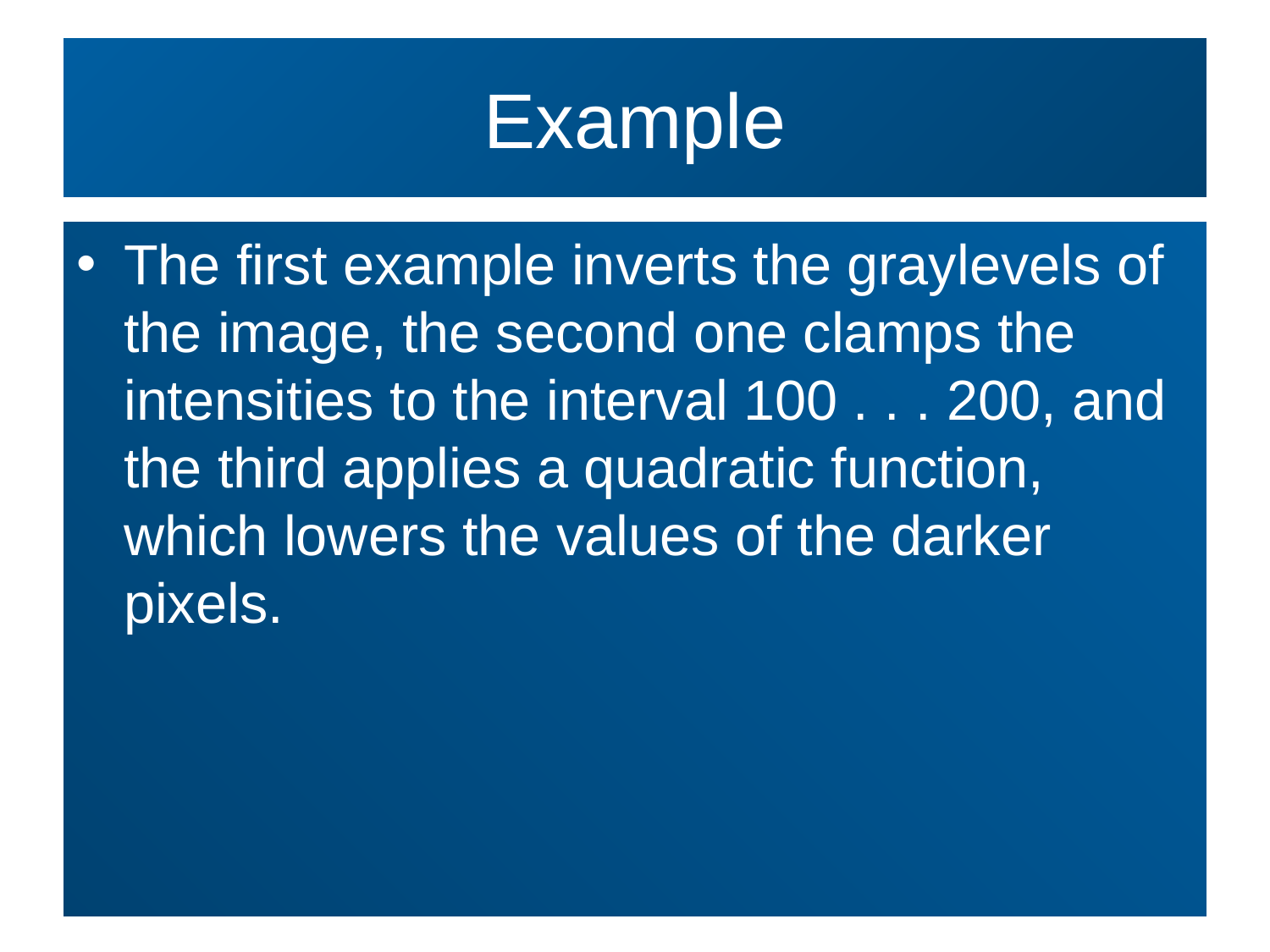

# Example
The first example inverts the graylevels of the image, the second one clamps the intensities to the interval 100 . . . 200, and the third applies a quadratic function, which lowers the values of the darker pixels.